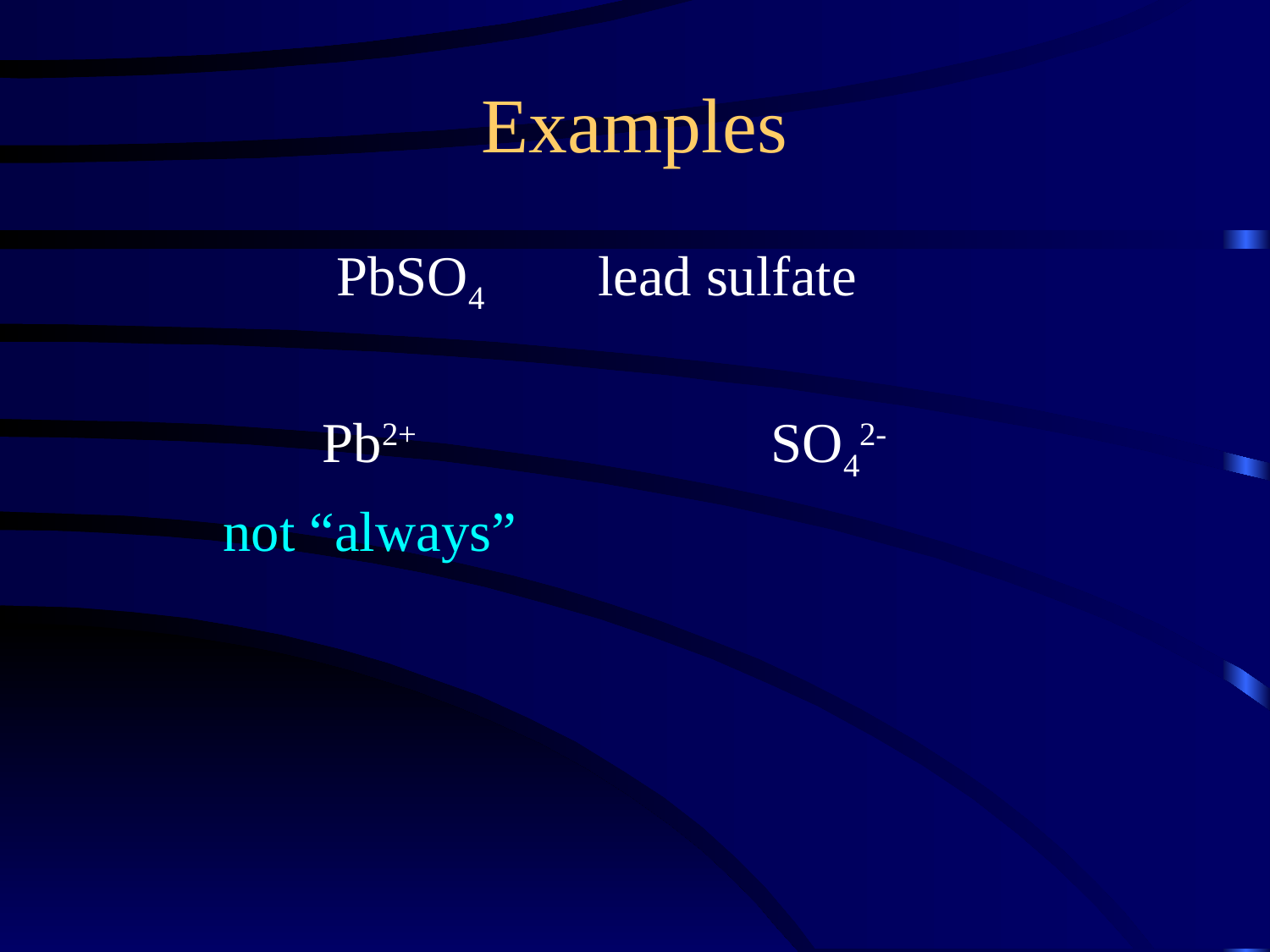

Examples
            PbSO4        lead sulfate

           Pb2+                         SO42-
    not “always”